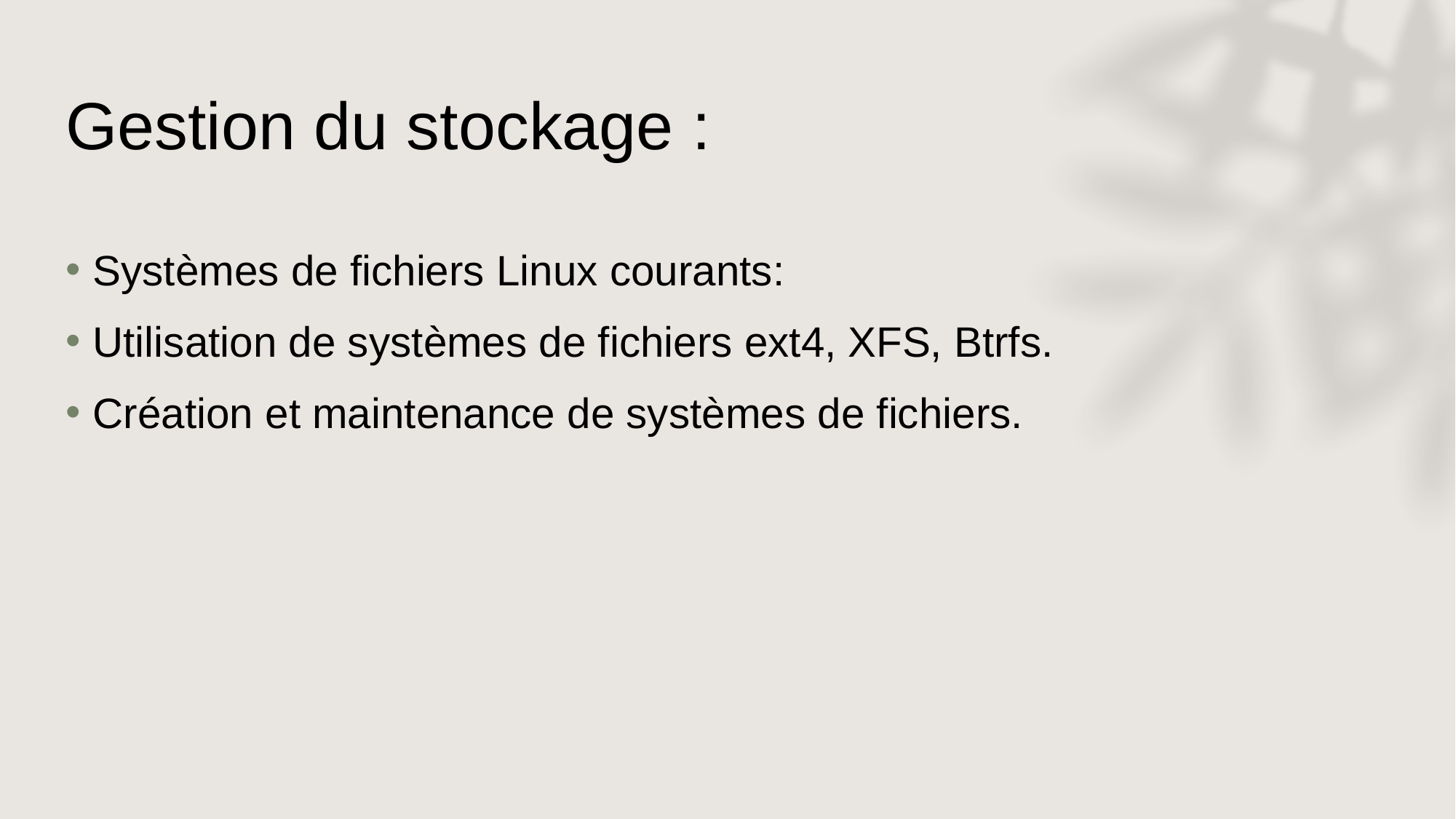

# Gestion du stockage :
Systèmes de fichiers Linux courants:
Utilisation de systèmes de fichiers ext4, XFS, Btrfs.
Création et maintenance de systèmes de fichiers.